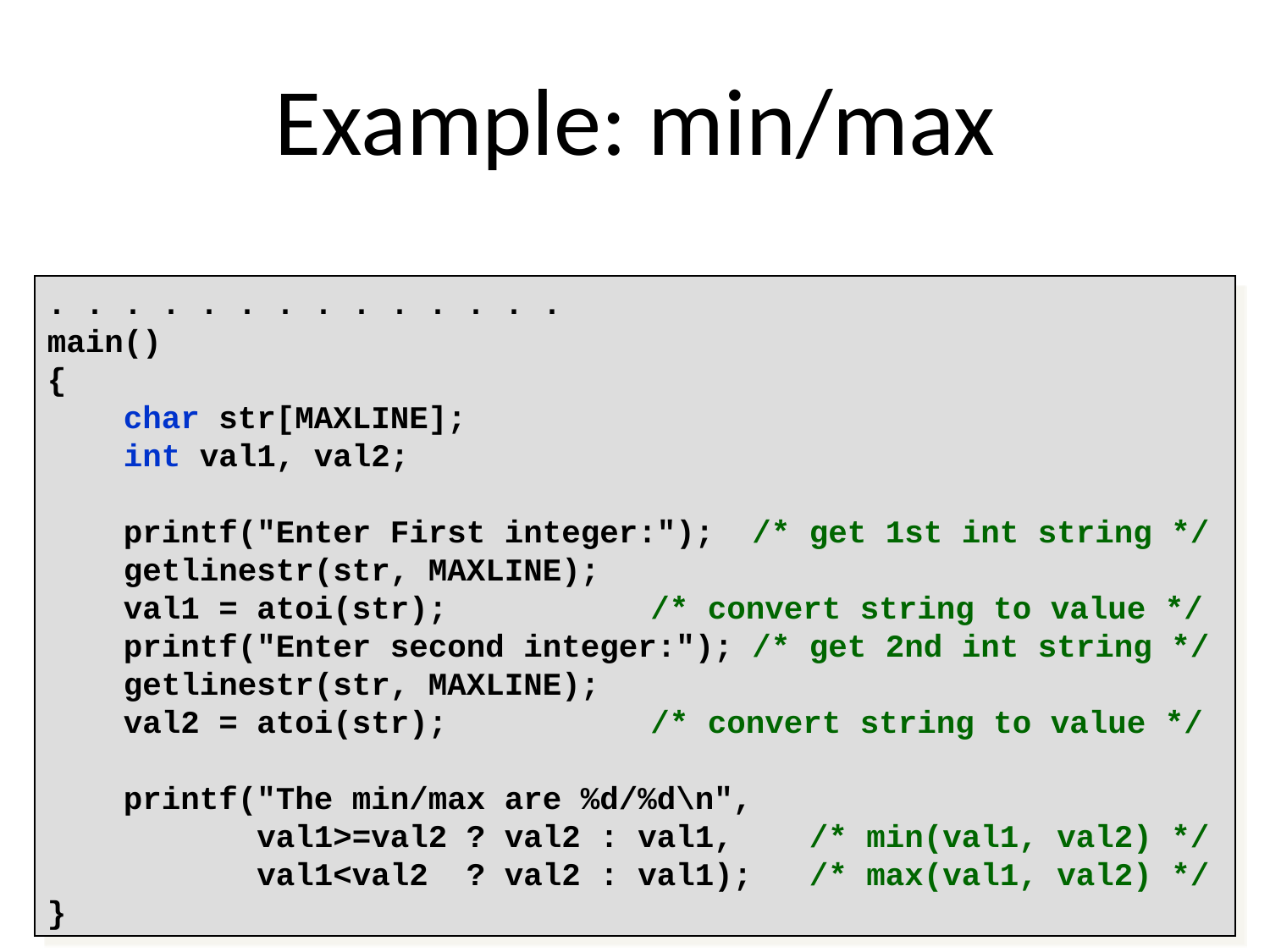

# Example: min/max
. . . . . . . . . . . . . .
main()
{
    char str[MAXLINE];
    int val1, val2;

    printf("Enter First integer:");  /* get 1st int string */
    getlinestr(str, MAXLINE);
    val1 = atoi(str);	     /* convert string to value */
    printf("Enter second integer:"); /* get 2nd int string */
    getlinestr(str, MAXLINE);
    val2 = atoi(str);	     /* convert string to value */

    printf("The min/max are %d/%d\n",
           val1>=val2 ? val2 : val1,    /* min(val1, val2) */
           val1<val2  ? val2 : val1);   /* max(val1, val2) */
}